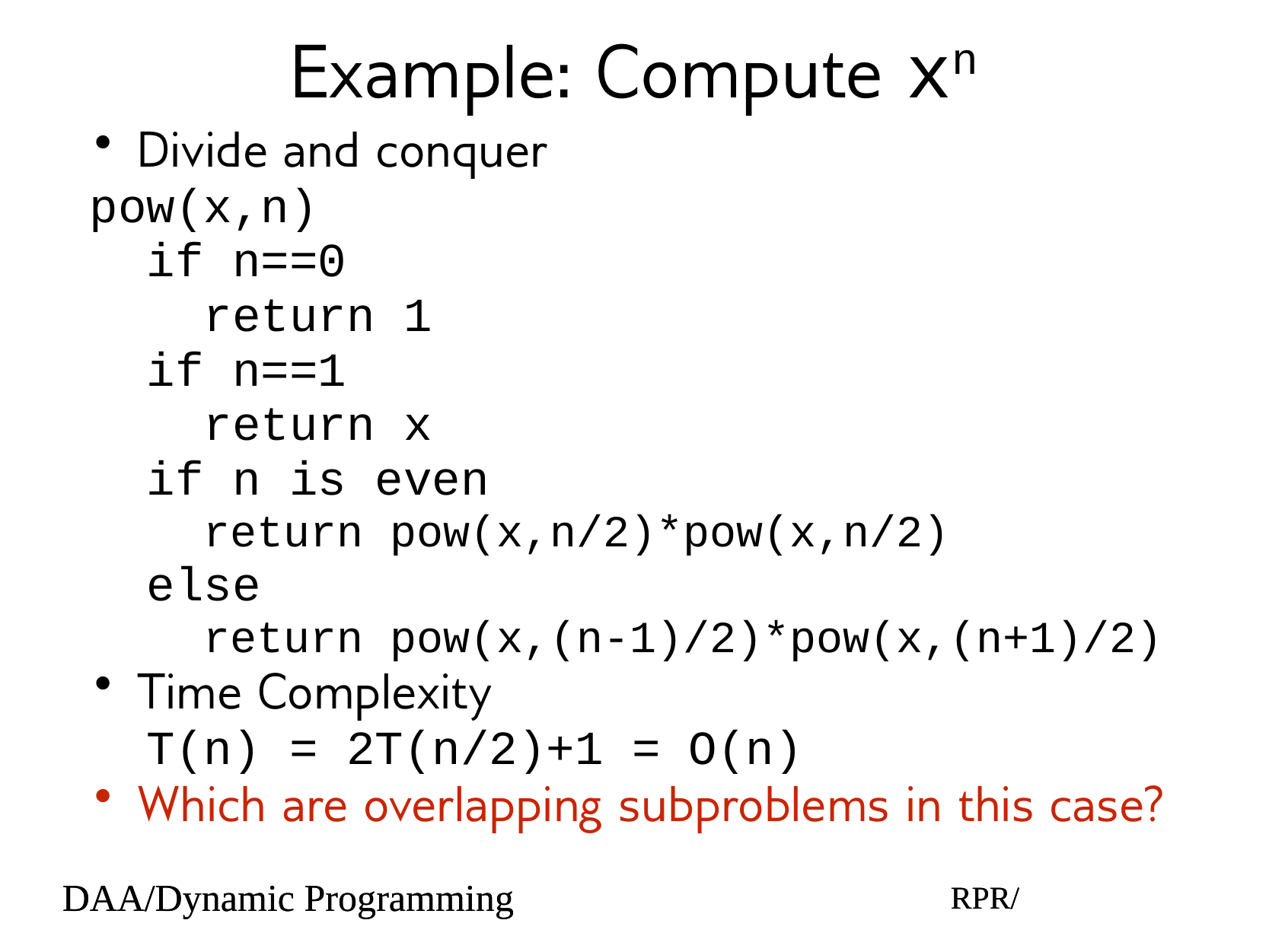

# Example: Compute xn
Divide and conquer
pow(x,n)
if n==0
return 1
if n==1
return x
if n is even
return pow(x,n/2)*pow(x,n/2)
else
return pow(x,(n-1)/2)*pow(x,(n+1)/2)
Time Complexity
T(n) = 2T(n/2)+1 = O(n)
Which are overlapping subproblems in this case?
DAA/Dynamic Programming
RPR/
6